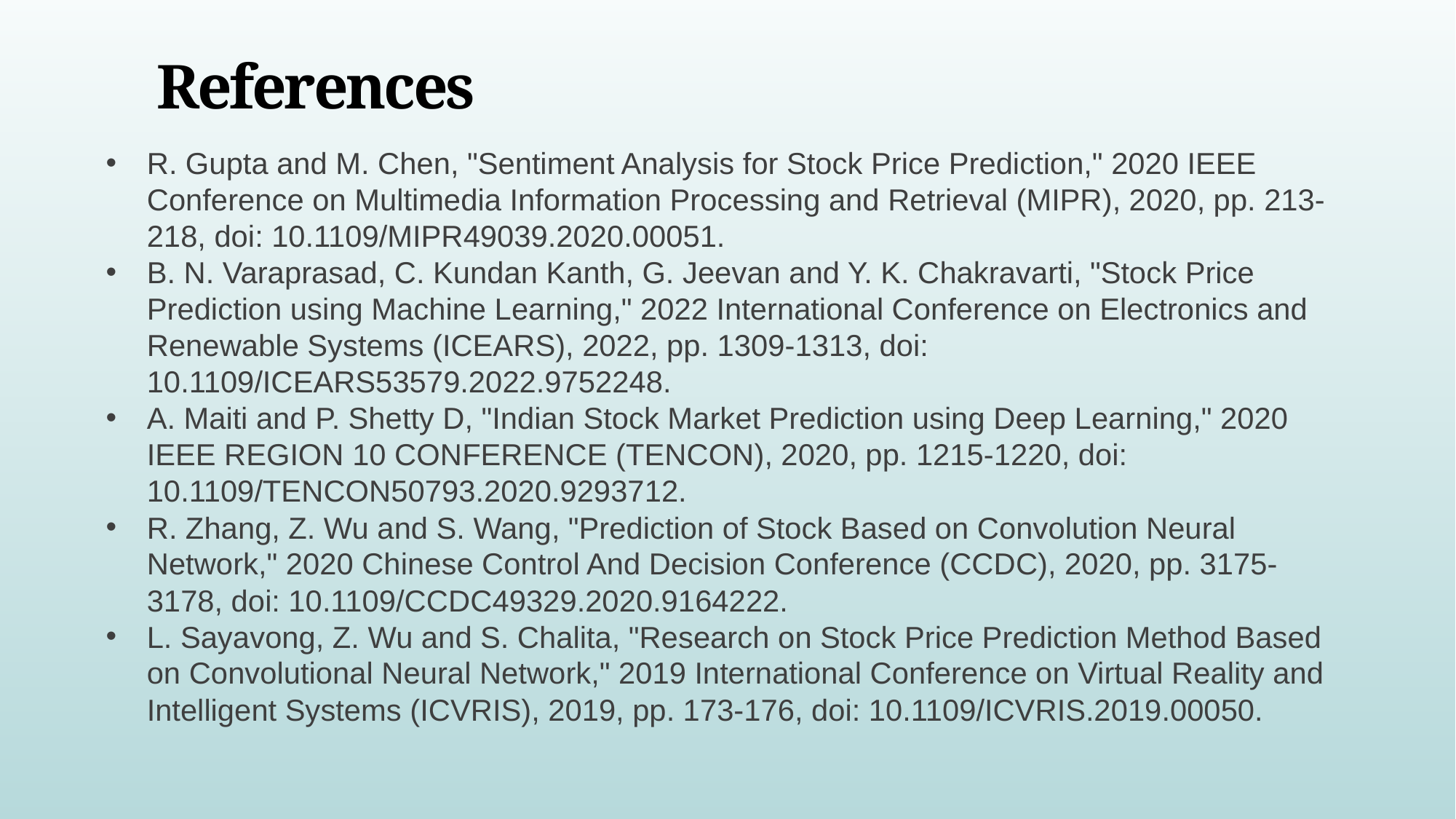

# References
R. Gupta and M. Chen, "Sentiment Analysis for Stock Price Prediction," 2020 IEEE Conference on Multimedia Information Processing and Retrieval (MIPR), 2020, pp. 213-218, doi: 10.1109/MIPR49039.2020.00051.
B. N. Varaprasad, C. Kundan Kanth, G. Jeevan and Y. K. Chakravarti, "Stock Price Prediction using Machine Learning," 2022 International Conference on Electronics and Renewable Systems (ICEARS), 2022, pp. 1309-1313, doi: 10.1109/ICEARS53579.2022.9752248.
A. Maiti and P. Shetty D, "Indian Stock Market Prediction using Deep Learning," 2020 IEEE REGION 10 CONFERENCE (TENCON), 2020, pp. 1215-1220, doi: 10.1109/TENCON50793.2020.9293712.
R. Zhang, Z. Wu and S. Wang, "Prediction of Stock Based on Convolution Neural Network," 2020 Chinese Control And Decision Conference (CCDC), 2020, pp. 3175-3178, doi: 10.1109/CCDC49329.2020.9164222.
L. Sayavong, Z. Wu and S. Chalita, "Research on Stock Price Prediction Method Based on Convolutional Neural Network," 2019 International Conference on Virtual Reality and Intelligent Systems (ICVRIS), 2019, pp. 173-176, doi: 10.1109/ICVRIS.2019.00050.